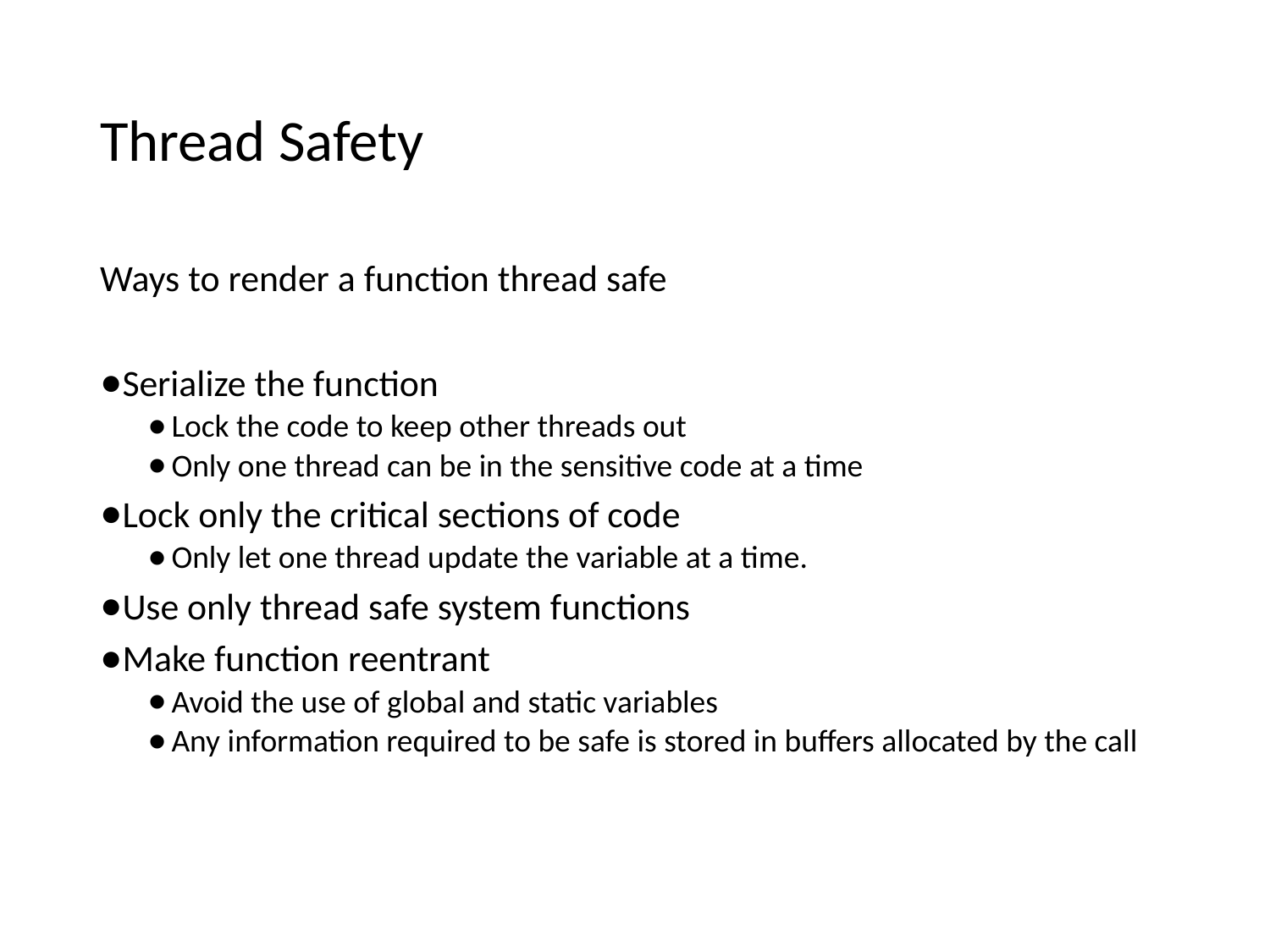

# Thread Safety
Ways to render a function thread safe

Serialize the function
Lock the code to keep other threads out
Only one thread can be in the sensitive code at a time
Lock only the critical sections of code
Only let one thread update the variable at a time.
Use only thread safe system functions
Make function reentrant
Avoid the use of global and static variables
Any information required to be safe is stored in buffers allocated by the call